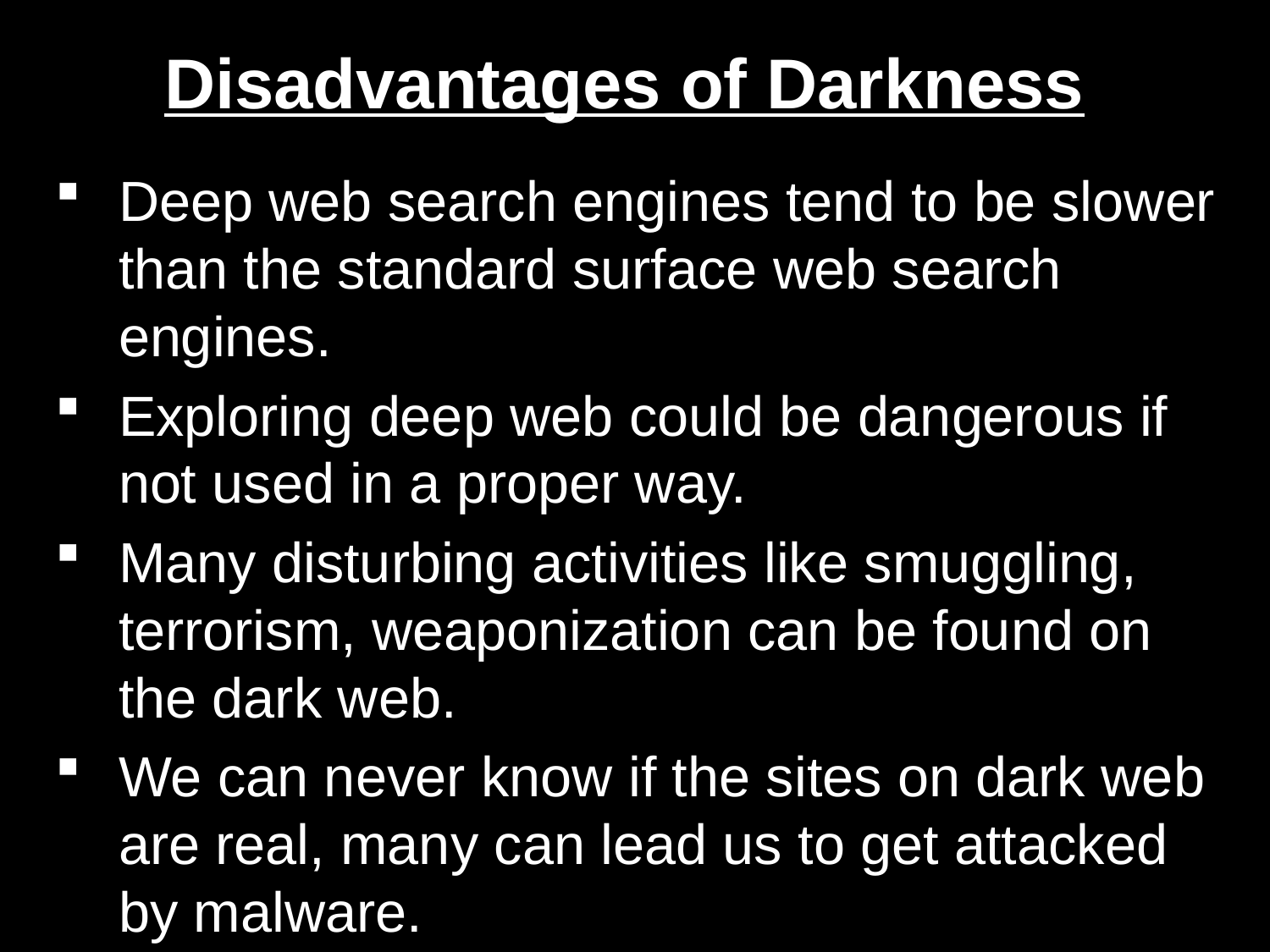

# Disadvantages of Darkness
Deep web search engines tend to be slower than the standard surface web search engines.
Exploring deep web could be dangerous if not used in a proper way.
Many disturbing activities like smuggling, terrorism, weaponization can be found on the dark web.
We can never know if the sites on dark web are real, many can lead us to get attacked by malware.